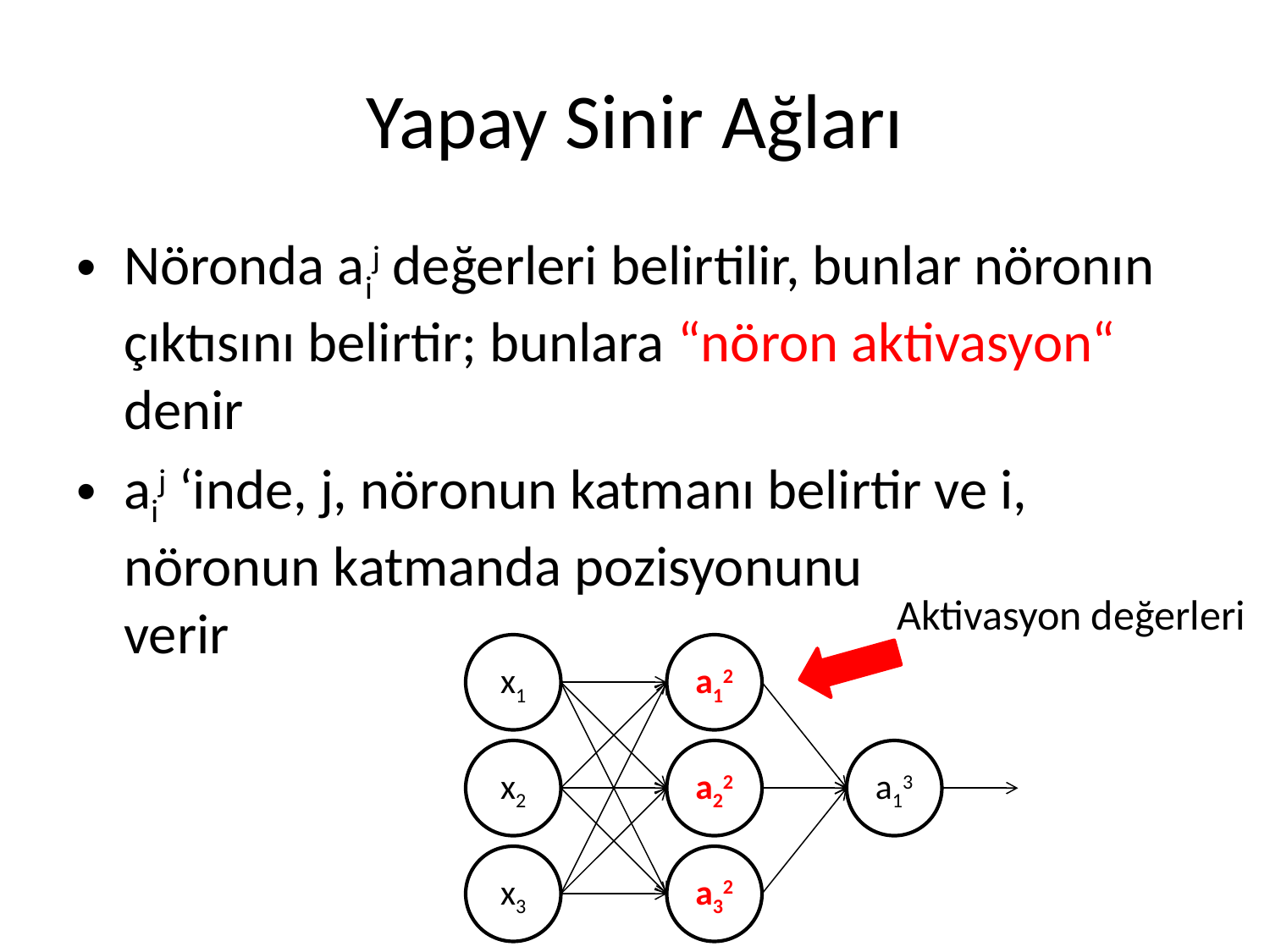

# Yapay Sinir Ağları
Nöronda aij değerleri belirtilir, bunlar nöronın çıktısını belirtir; bunlara “nöron aktivasyon“ denir
aij ‘inde, j, nöronun katmanı belirtir ve i, nöronun katmanda pozisyonunu
verir

Aktivasyon değerleri

x1
a12
x2
a22
a13
x3
a32